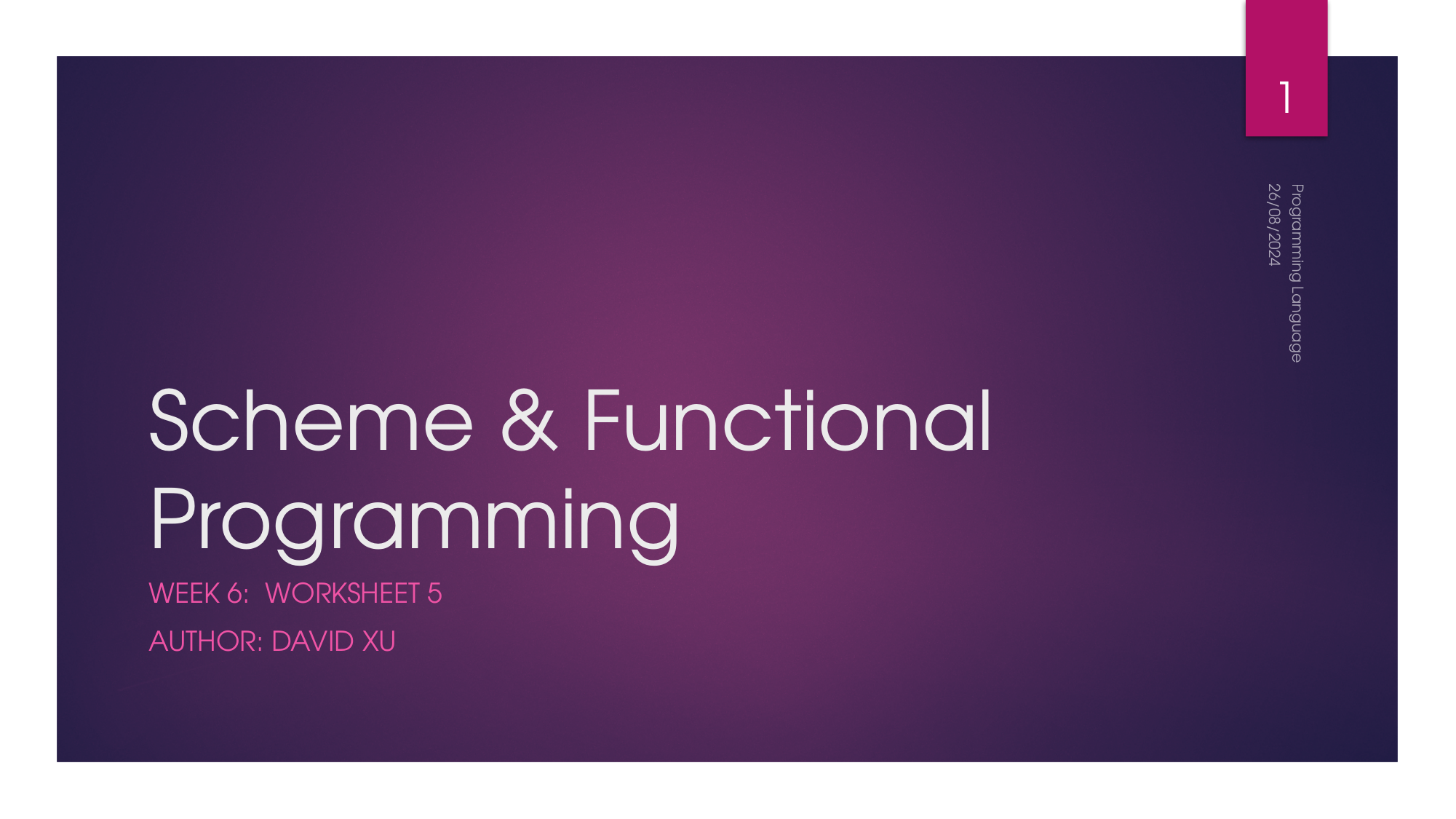

1
26/08/2024
# Scheme & Functional Programming
Programming Language
Week 6:  WORKSHEET 5
Author: David xu